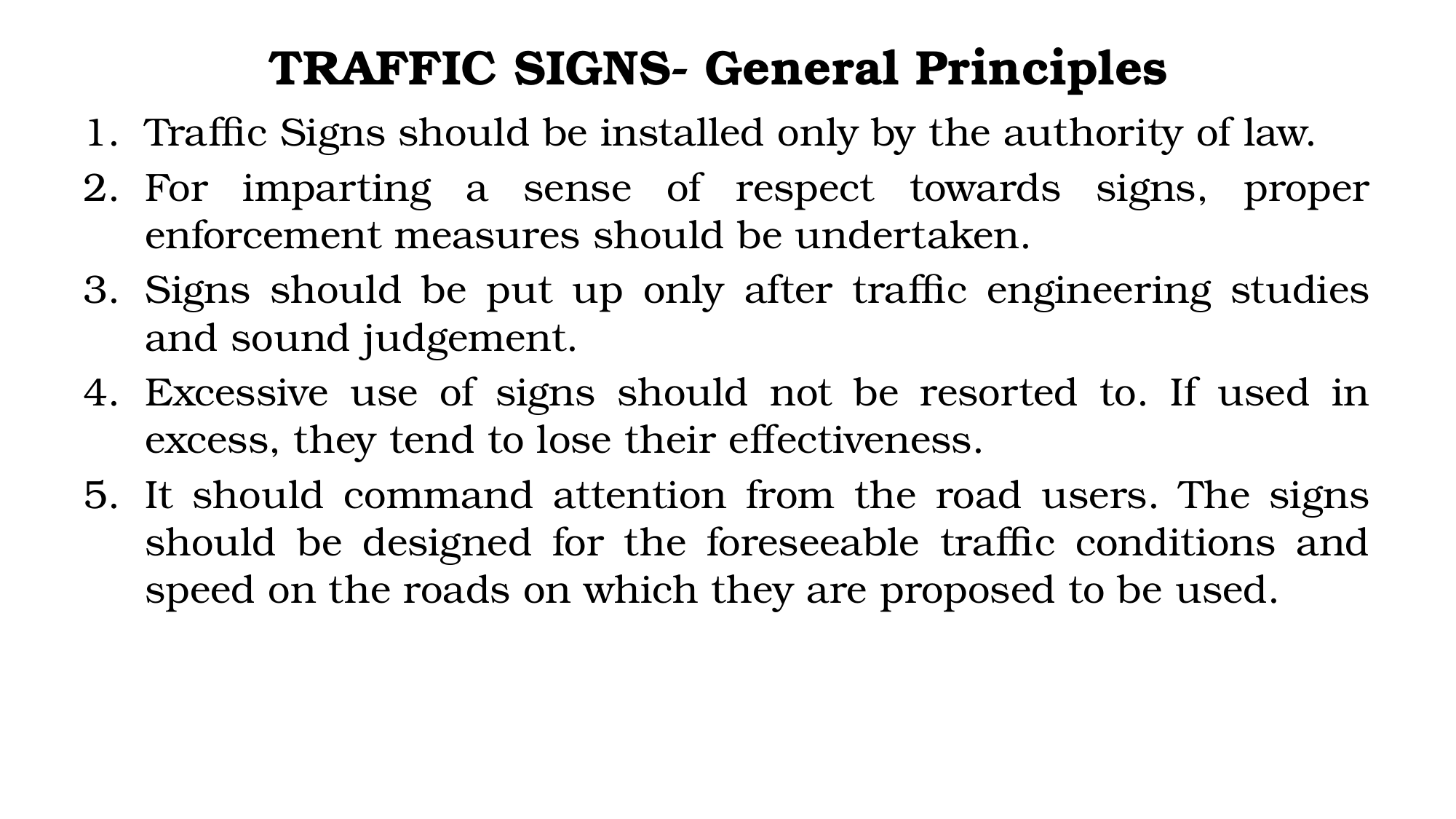

# TRAFFIC SIGNS- General Principles
Traffic Signs should be installed only by the authority of law.
For imparting a sense of respect towards signs, proper enforcement measures should be undertaken.
Signs should be put up only after traffic engineering studies and sound judgement.
Excessive use of signs should not be resorted to. If used in excess, they tend to lose their effectiveness.
It should command attention from the road users. The signs should be designed for the foreseeable traffic conditions and speed on the roads on which they are proposed to be used.